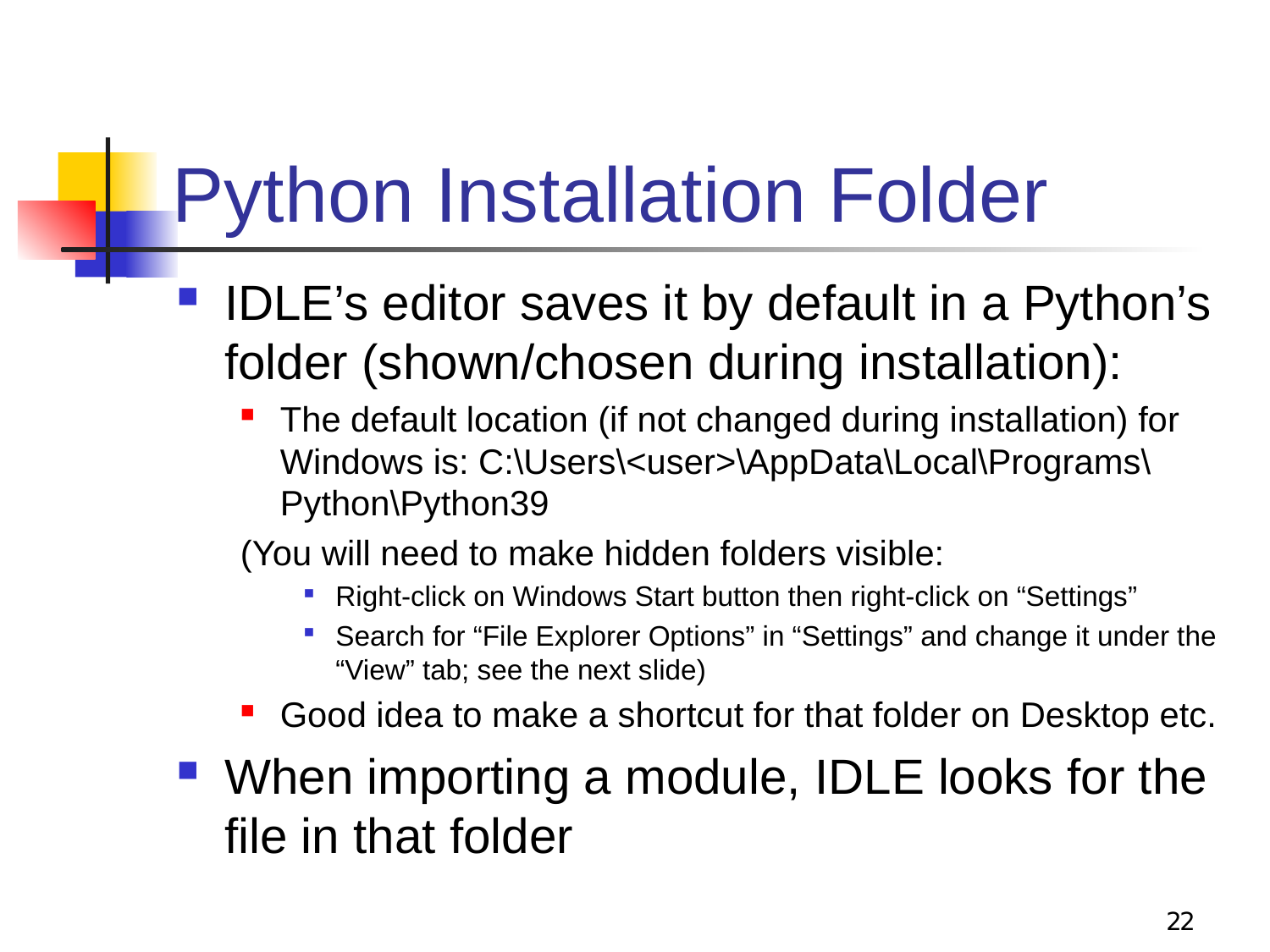

# Python Installation Folder
IDLE’s editor saves it by default in a Python’s folder (shown/chosen during installation):
The default location (if not changed during installation) for Windows is: C:\Users\<user>\AppData\Local\Programs\Python\Python39
(You will need to make hidden folders visible:
Right-click on Windows Start button then right-click on “Settings”
Search for “File Explorer Options” in “Settings” and change it under the “View” tab; see the next slide)
Good idea to make a shortcut for that folder on Desktop etc.
When importing a module, IDLE looks for the file in that folder
22